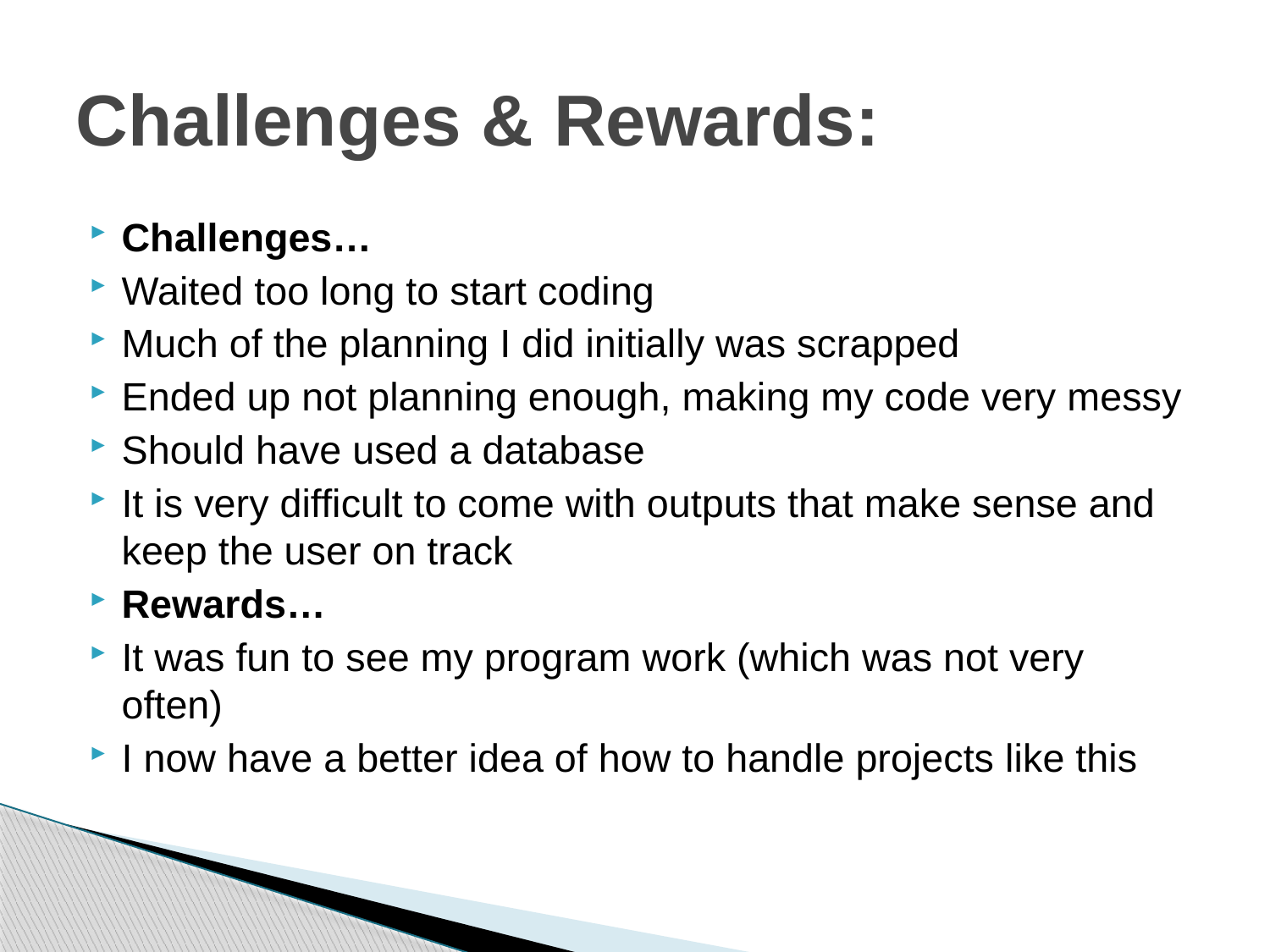

# Challenges & Rewards:
Challenges…
Waited too long to start coding
Much of the planning I did initially was scrapped
Ended up not planning enough, making my code very messy
Should have used a database
It is very difficult to come with outputs that make sense and keep the user on track
Rewards…
It was fun to see my program work (which was not very often)
I now have a better idea of how to handle projects like this